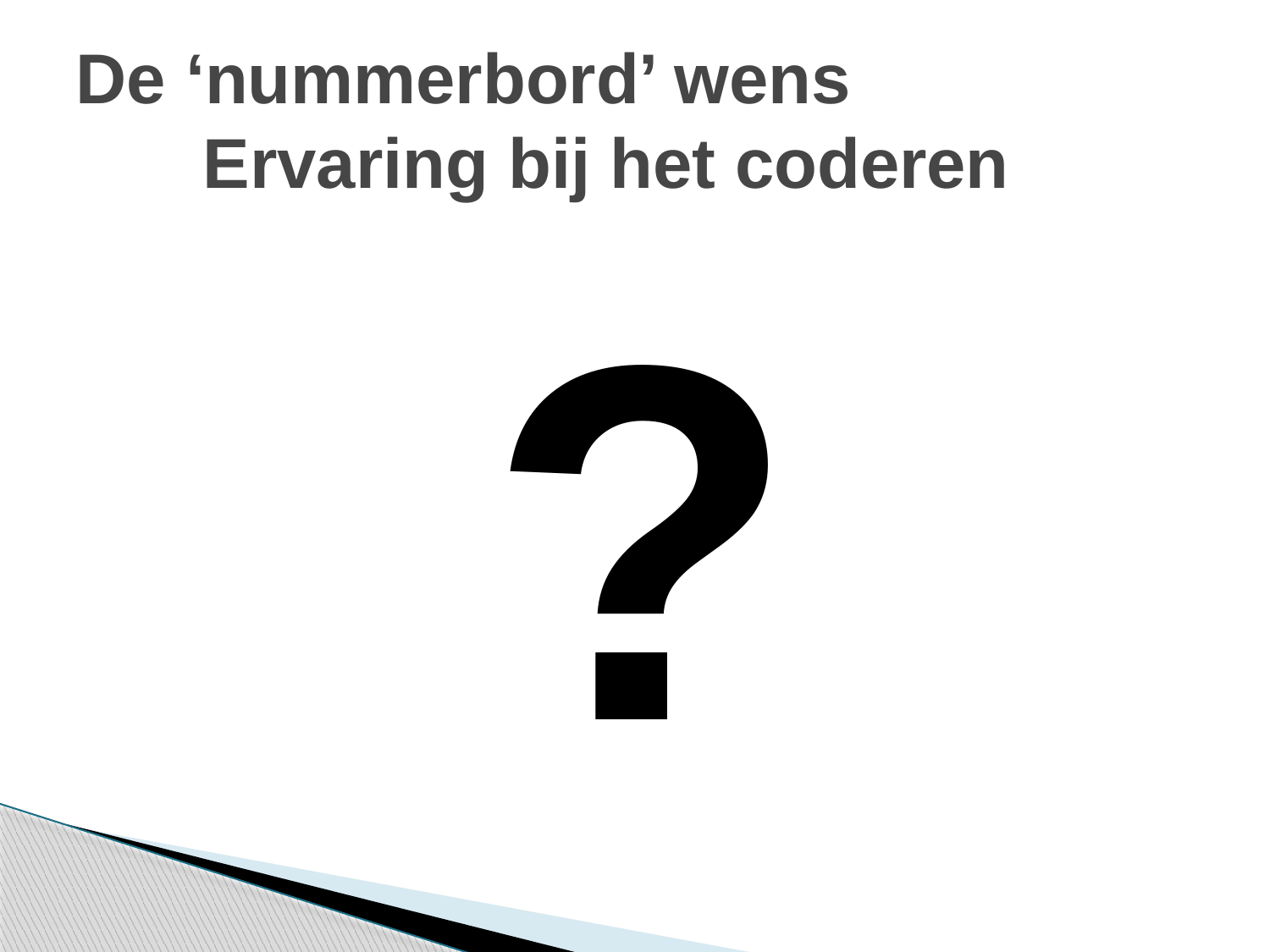

# De ‘nummerbord’ wens Ervaring bij het coderen
?